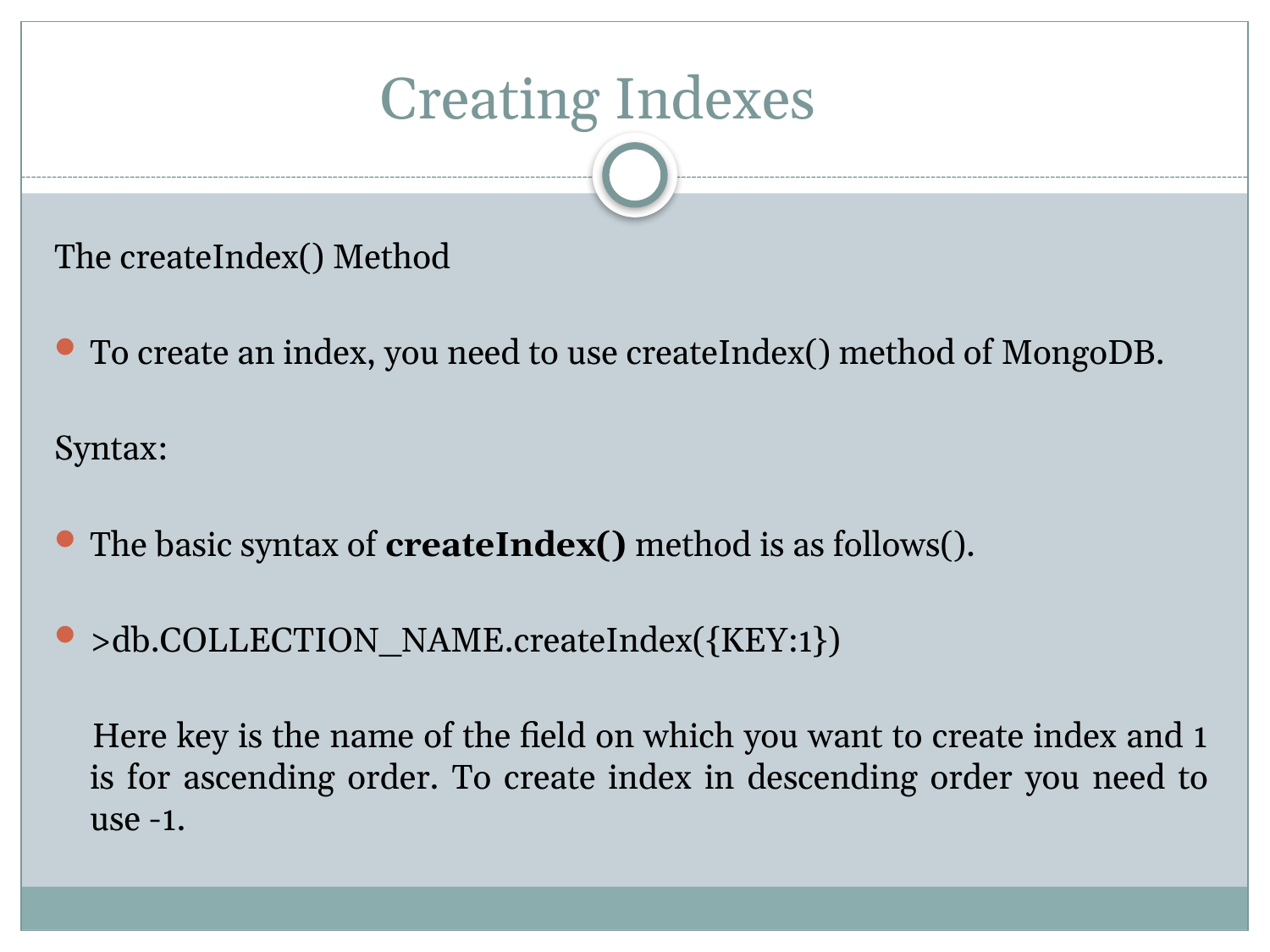

# Creating Indexes

The createIndex() Method

To create an index, you need to use createIndex() method of MongoDB.

Syntax:

The basic syntax of createIndex() method is as follows().

>db.COLLECTION_NAME.createIndex({KEY:1})

  	Here key is the name of the field on which you want to create index and 1 is for ascending order. To create index in descending order you need to use -1.